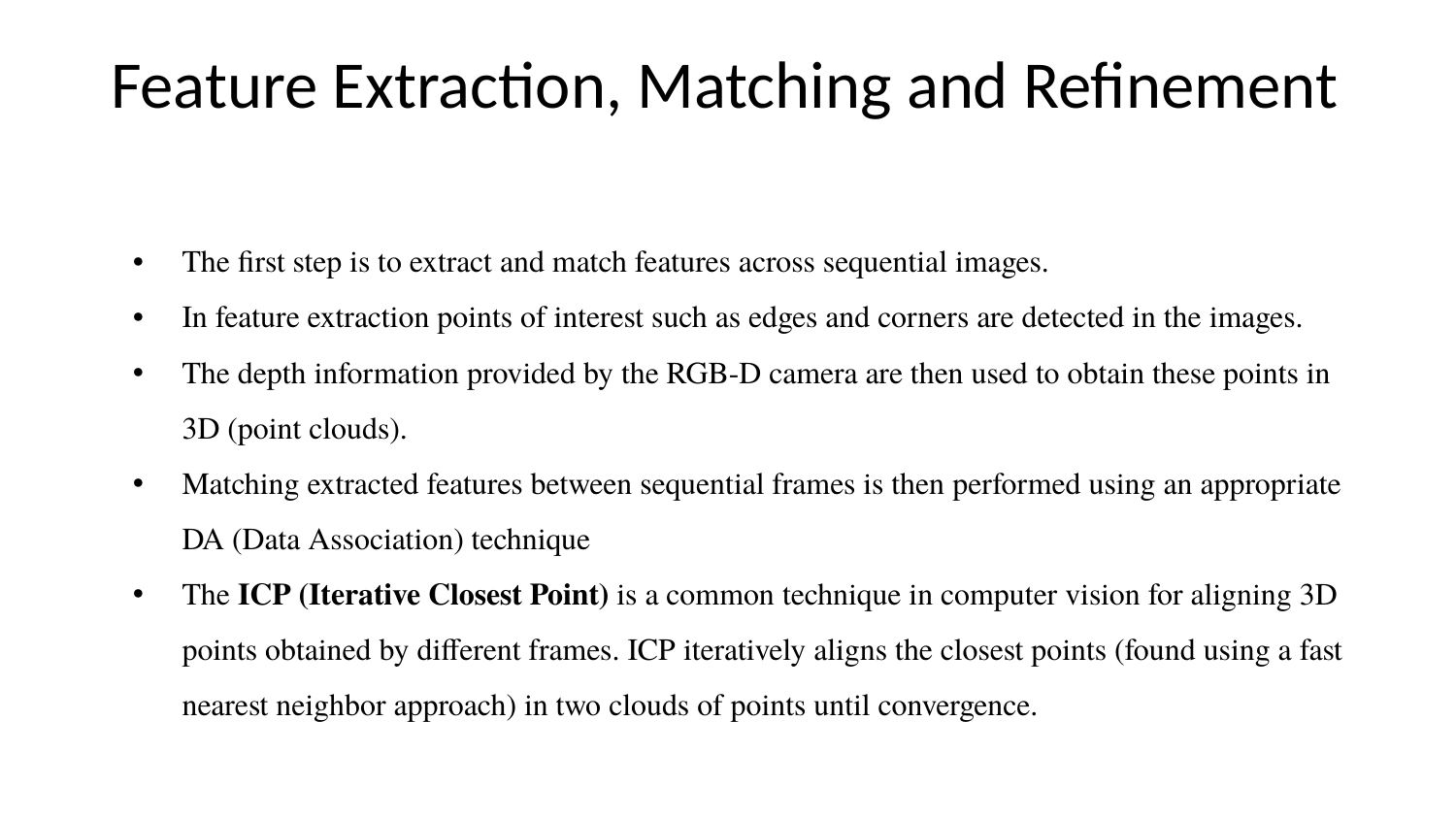

# Feature Extraction, Matching and Refinement

The first step is to extract and match features across sequential images.
In feature extraction points of interest such as edges and corners are detected in the images.
The depth information provided by the RGB-D camera are then used to obtain these points in 3D (point clouds).
Matching extracted features between sequential frames is then performed using an appropriate DA (Data Association) technique
The ICP (Iterative Closest Point) is a common technique in computer vision for aligning 3D points obtained by different frames. ICP iteratively aligns the closest points (found using a fast nearest neighbor approach) in two clouds of points until convergence.